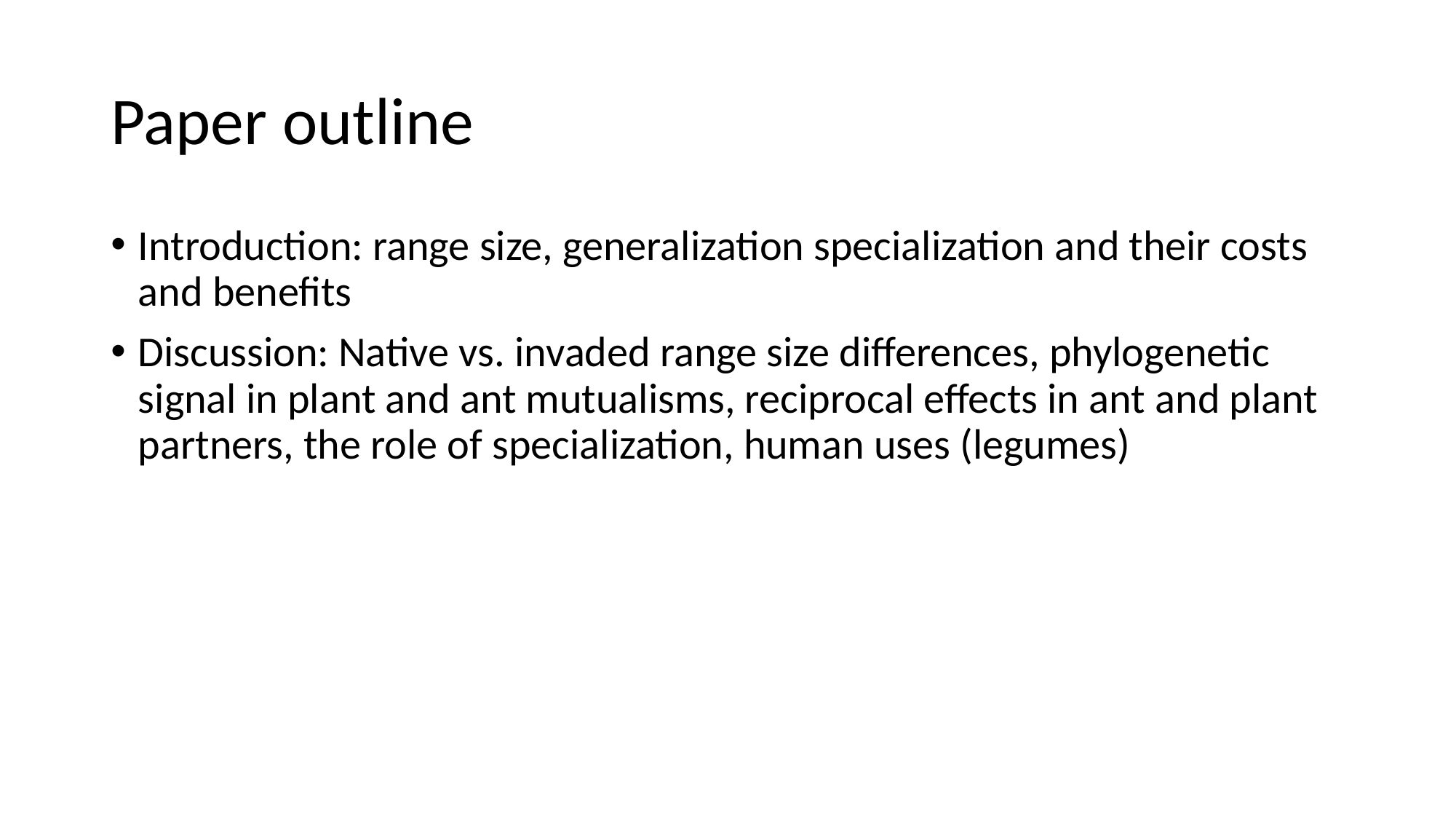

# Paper outline
Introduction: range size, generalization specialization and their costs and benefits
Discussion: Native vs. invaded range size differences, phylogenetic signal in plant and ant mutualisms, reciprocal effects in ant and plant partners, the role of specialization, human uses (legumes)